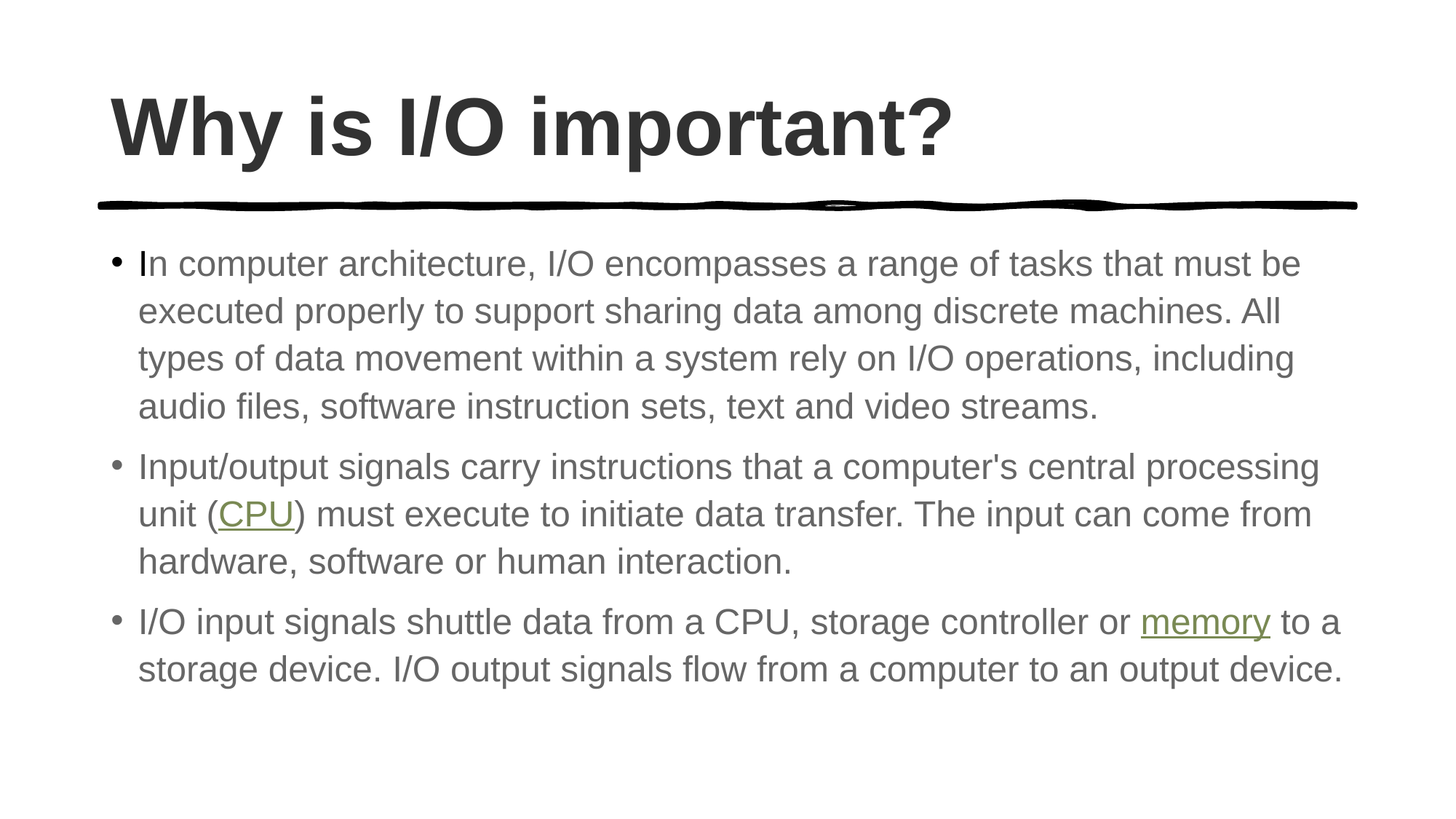

# Why is I/O important?
In computer architecture, I/O encompasses a range of tasks that must be executed properly to support sharing data among discrete machines. All types of data movement within a system rely on I/O operations, including audio files, software instruction sets, text and video streams.
Input/output signals carry instructions that a computer's central processing unit (CPU) must execute to initiate data transfer. The input can come from hardware, software or human interaction.
I/O input signals shuttle data from a CPU, storage controller or memory to a storage device. I/O output signals flow from a computer to an output device.